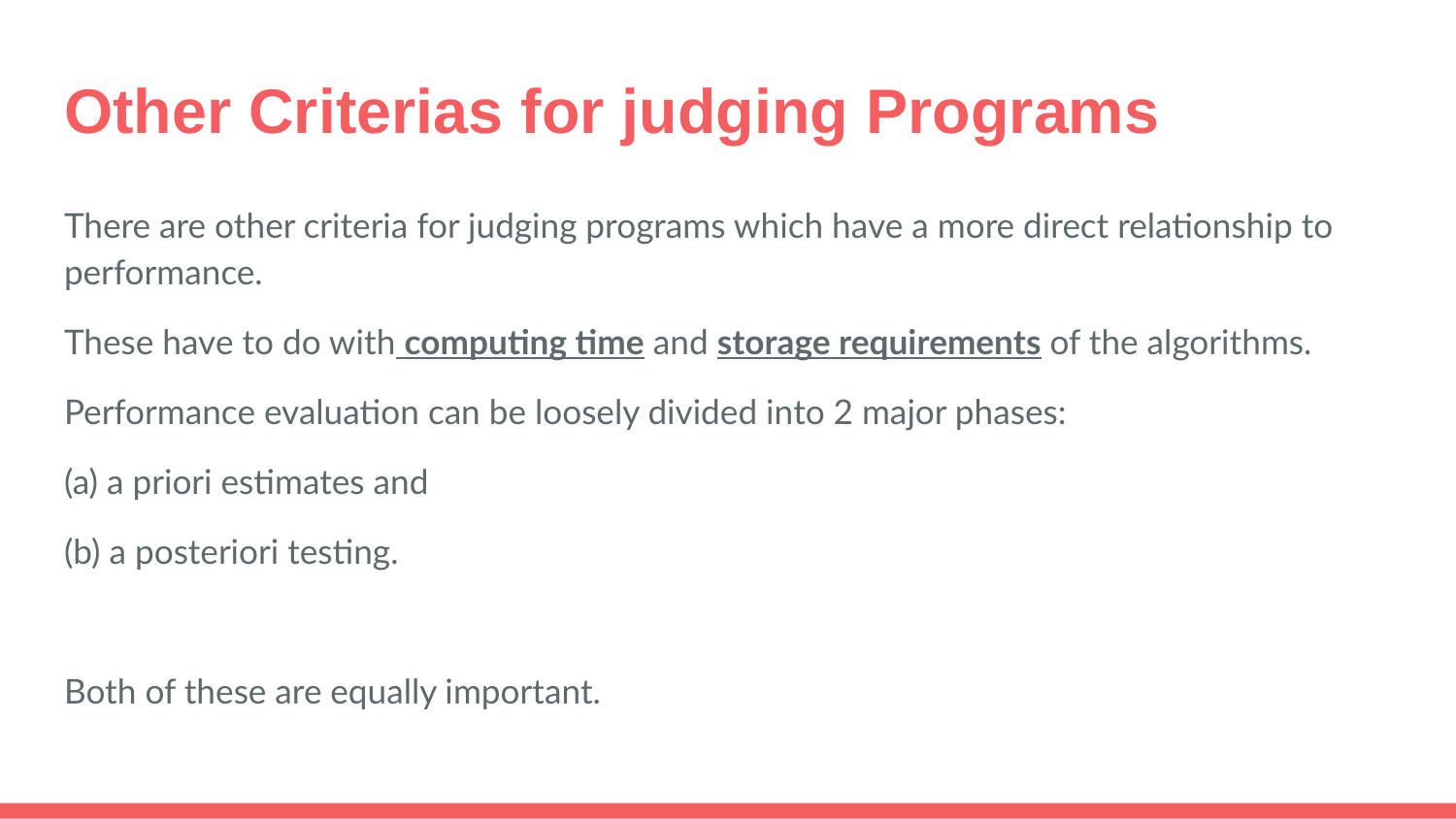

# Other Criterias for judging Programs
There are other criteria for judging programs which have a more direct relationship to performance.
These have to do with computing time and storage requirements of the algorithms.
Performance evaluation can be loosely divided into 2 major phases:
(a) a priori estimates and
(b) a posteriori testing.

Both of these are equally important.